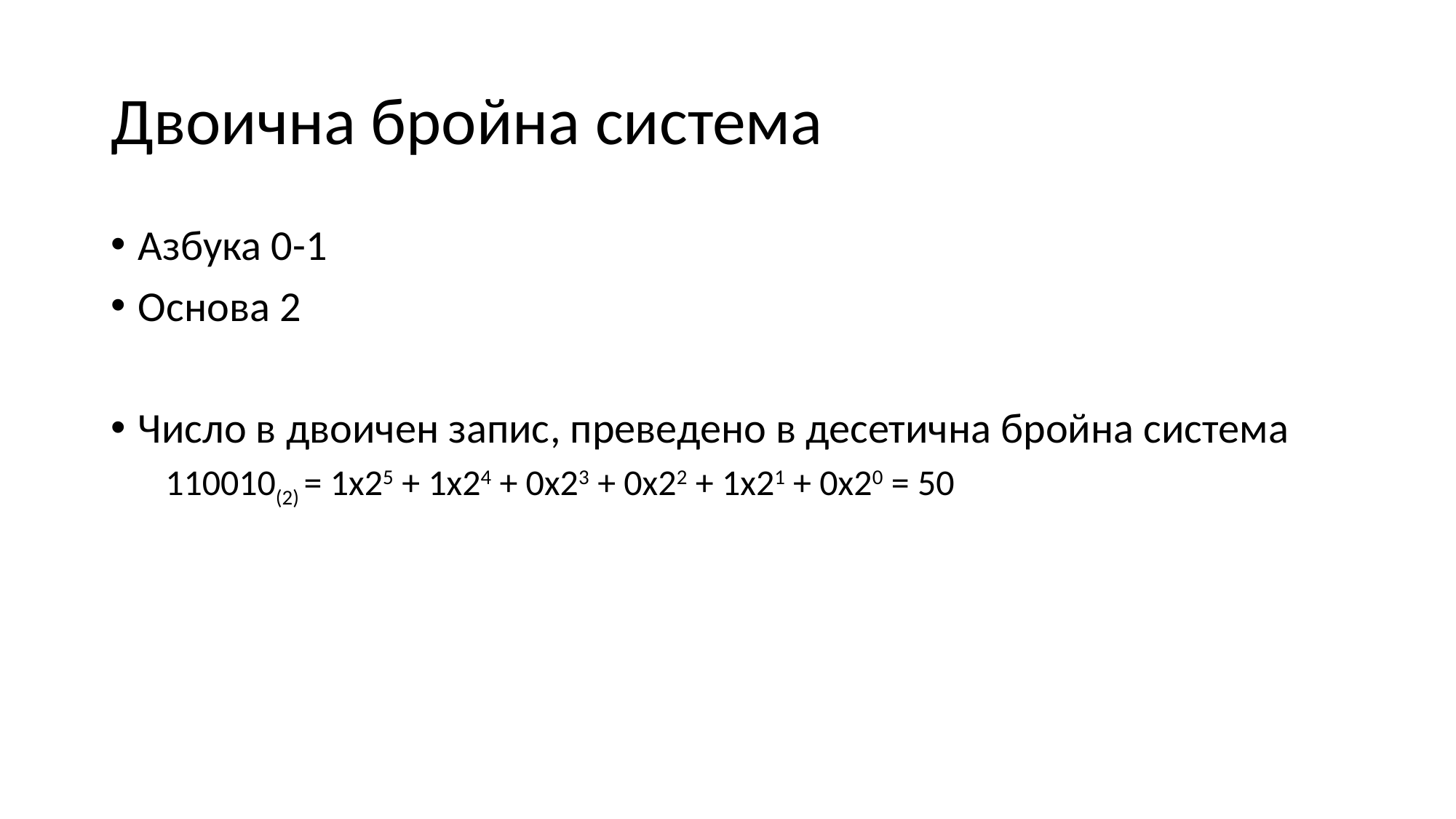

# Двоична бройна система
Азбука 0-1
Основа 2

Число в двоичен запис, преведено в десетична бройна система
110010(2) = 1х25 + 1х24 + 0х23 + 0х22 + 1х21 + 0х20 = 50